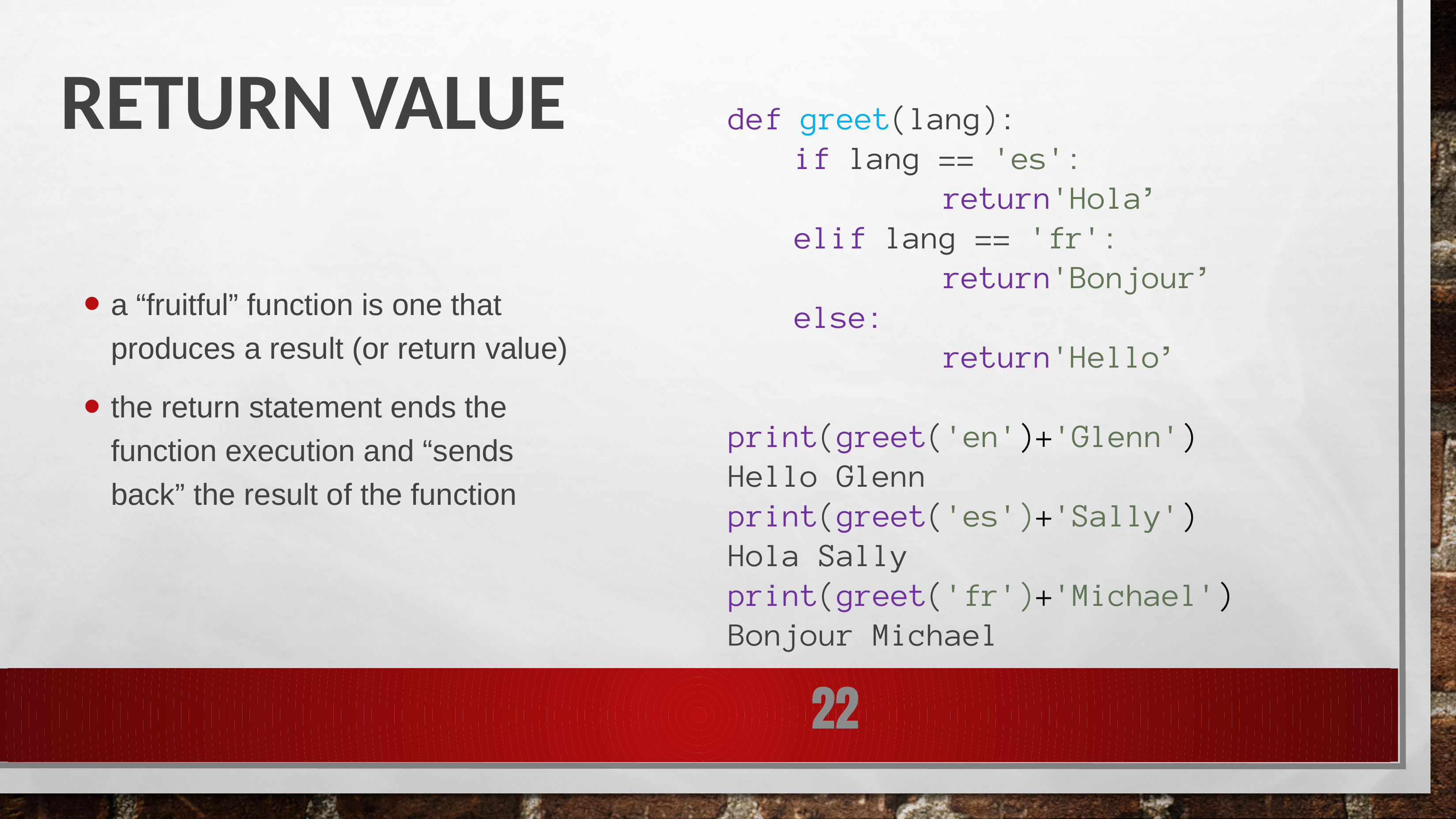

# Return Value
def greet(lang):
if lang == 'es':
			return'Hola’
elif lang == 'fr':
			return'Bonjour’
else:
			return'Hello’

print(greet('en')+'Glenn')
Hello Glenn
print(greet('es')+'Sally')
Hola Sally
print(greet('fr')+'Michael')
Bonjour Michael

a “fruitful” function is one that produces a result (or return value)
the return statement ends the function execution and “sends back” the result of the function
22